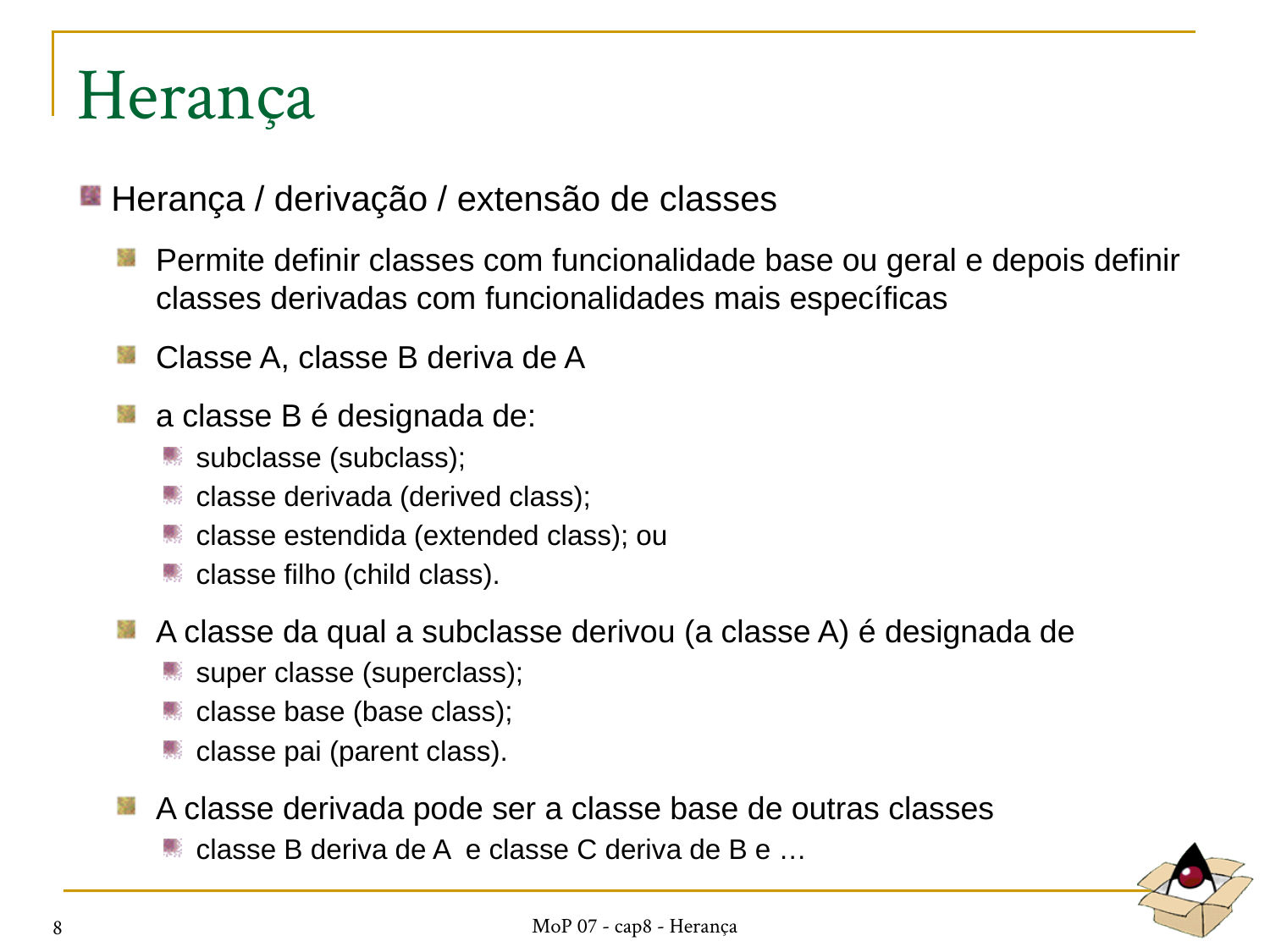

# Herança
Herança / derivação / extensão de classes
Permite definir classes com funcionalidade base ou geral e depois definir classes derivadas com funcionalidades mais específicas
Classe A, classe B deriva de A
a classe B é designada de:
subclasse (subclass);
classe derivada (derived class);
classe estendida (extended class); ou
classe filho (child class).
A classe da qual a subclasse derivou (a classe A) é designada de
super classe (superclass);
classe base (base class);
classe pai (parent class).
A classe derivada pode ser a classe base de outras classes
classe B deriva de A  e classe C deriva de B e …
MoP 07 - cap8 - Herança